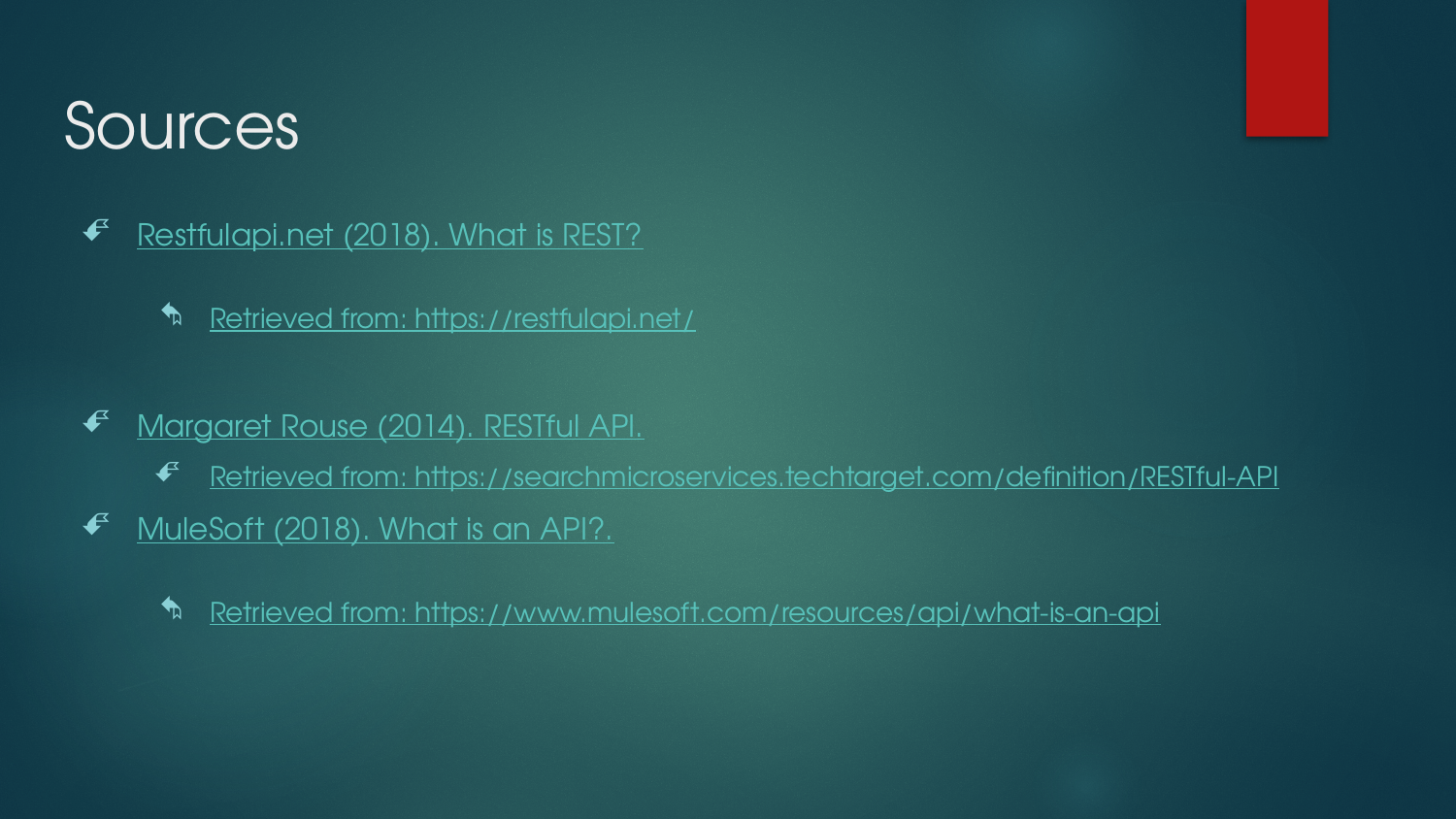

# Sources
Restfulapi.net (2018). What is REST?
Retrieved from: https://restfulapi.net/

Margaret Rouse (2014). RESTful API.
Retrieved from: https://searchmicroservices.techtarget.com/definition/RESTful-API
MuleSoft (2018). What is an API?.
Retrieved from: https://www.mulesoft.com/resources/api/what-is-an-api